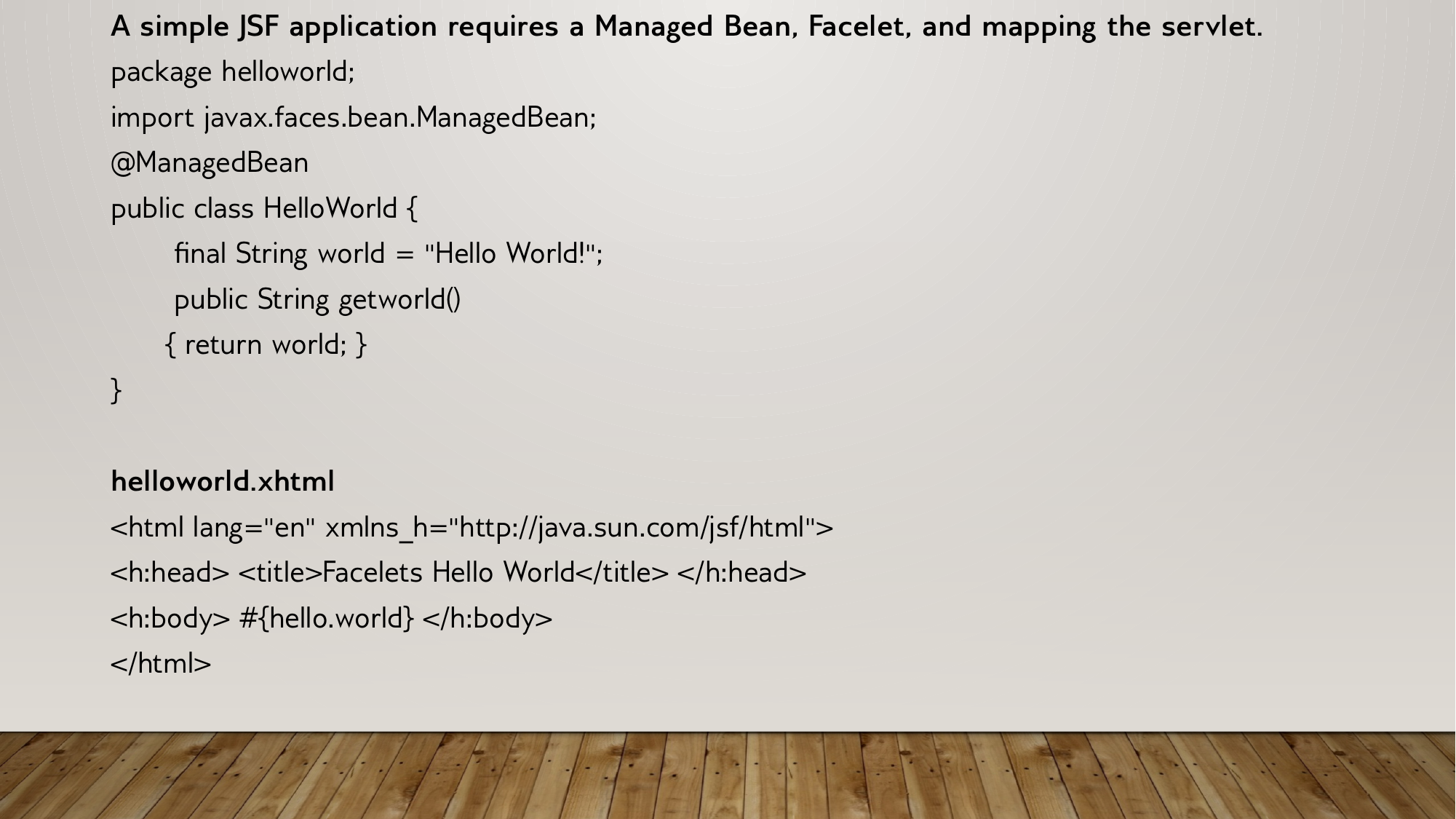

A simple JSF application requires a Managed Bean, Facelet, and mapping the servlet.
package helloworld;
import javax.faces.bean.ManagedBean;
@ManagedBean
public class HelloWorld {
 final String world = "Hello World!";
 public String getworld()
{ return world; }
}

helloworld.xhtml
<html lang="en" xmlns_h="http://java.sun.com/jsf/html">
<h:head> <title>Facelets Hello World</title> </h:head>
<h:body> #{hello.world} </h:body>
</html>